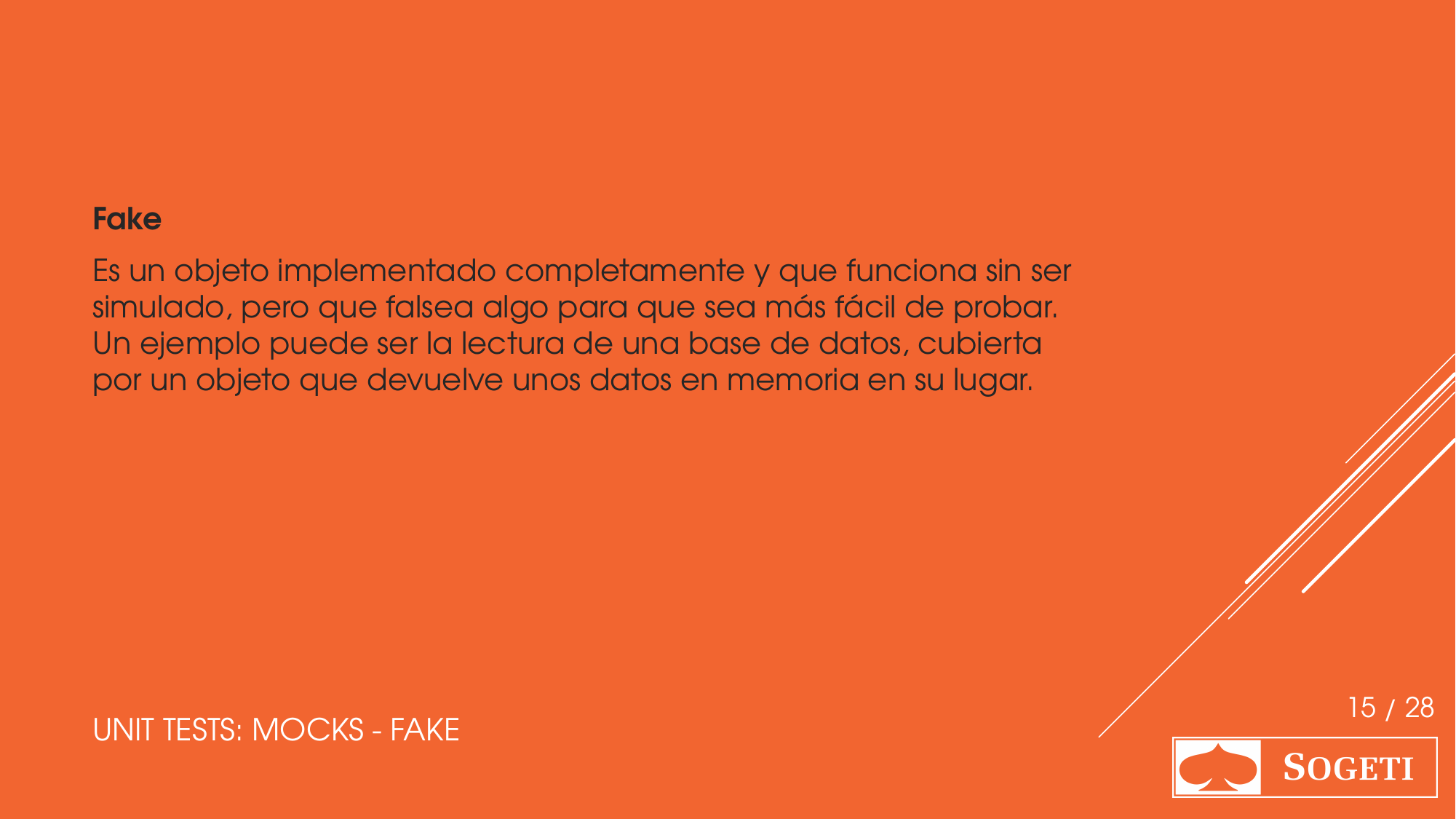

Fake
Es un objeto implementado completamente y que funciona sin ser simulado, pero que falsea algo para que sea más fácil de probar. Un ejemplo puede ser la lectura de una base de datos, cubierta por un objeto que devuelve unos datos en memoria en su lugar.
# Unit tests: Mocks - Fake